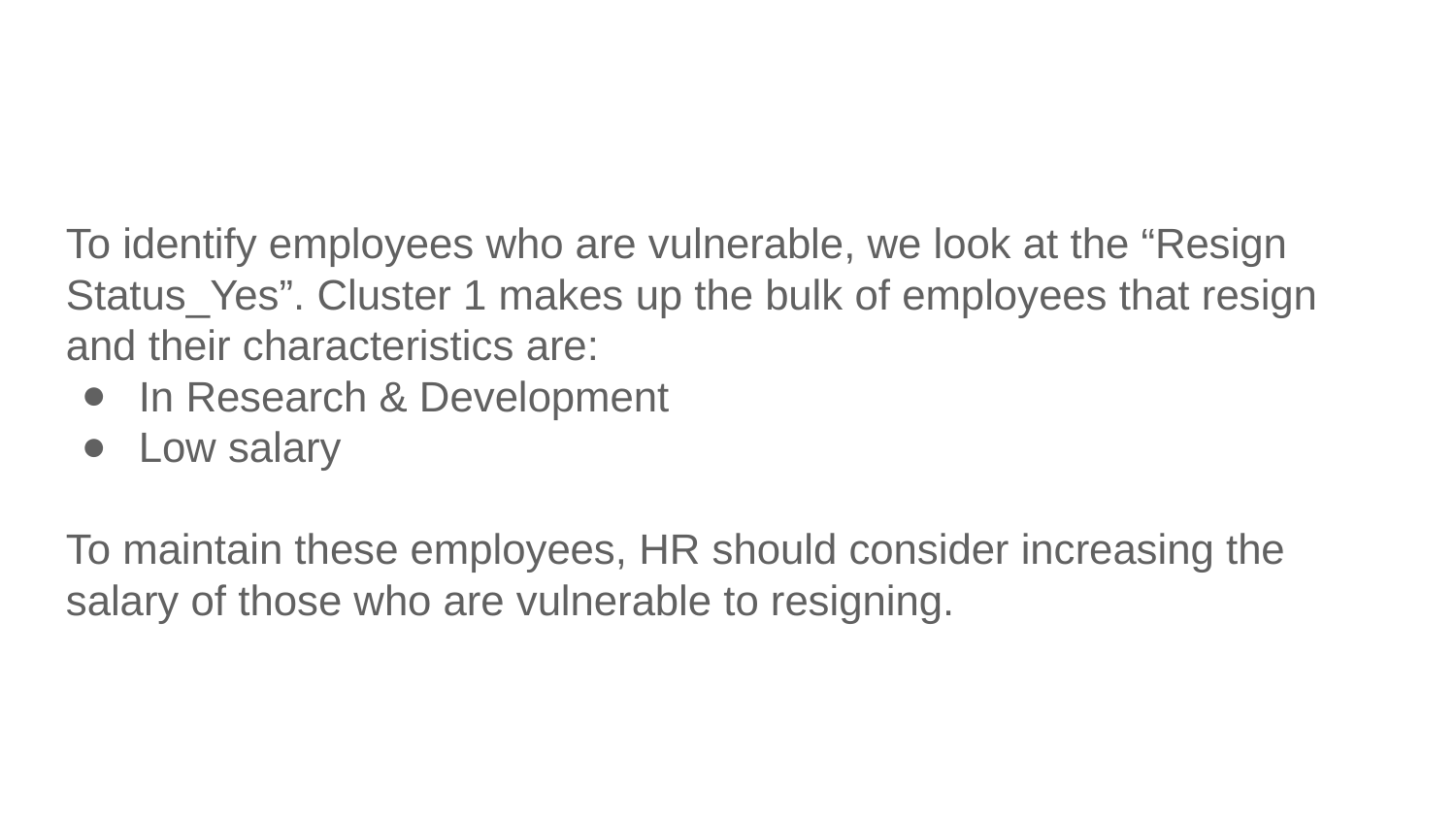

To identify employees who are vulnerable, we look at the “Resign Status_Yes”. Cluster 1 makes up the bulk of employees that resign and their characteristics are:
In Research & Development
Low salary

To maintain these employees, HR should consider increasing the salary of those who are vulnerable to resigning.